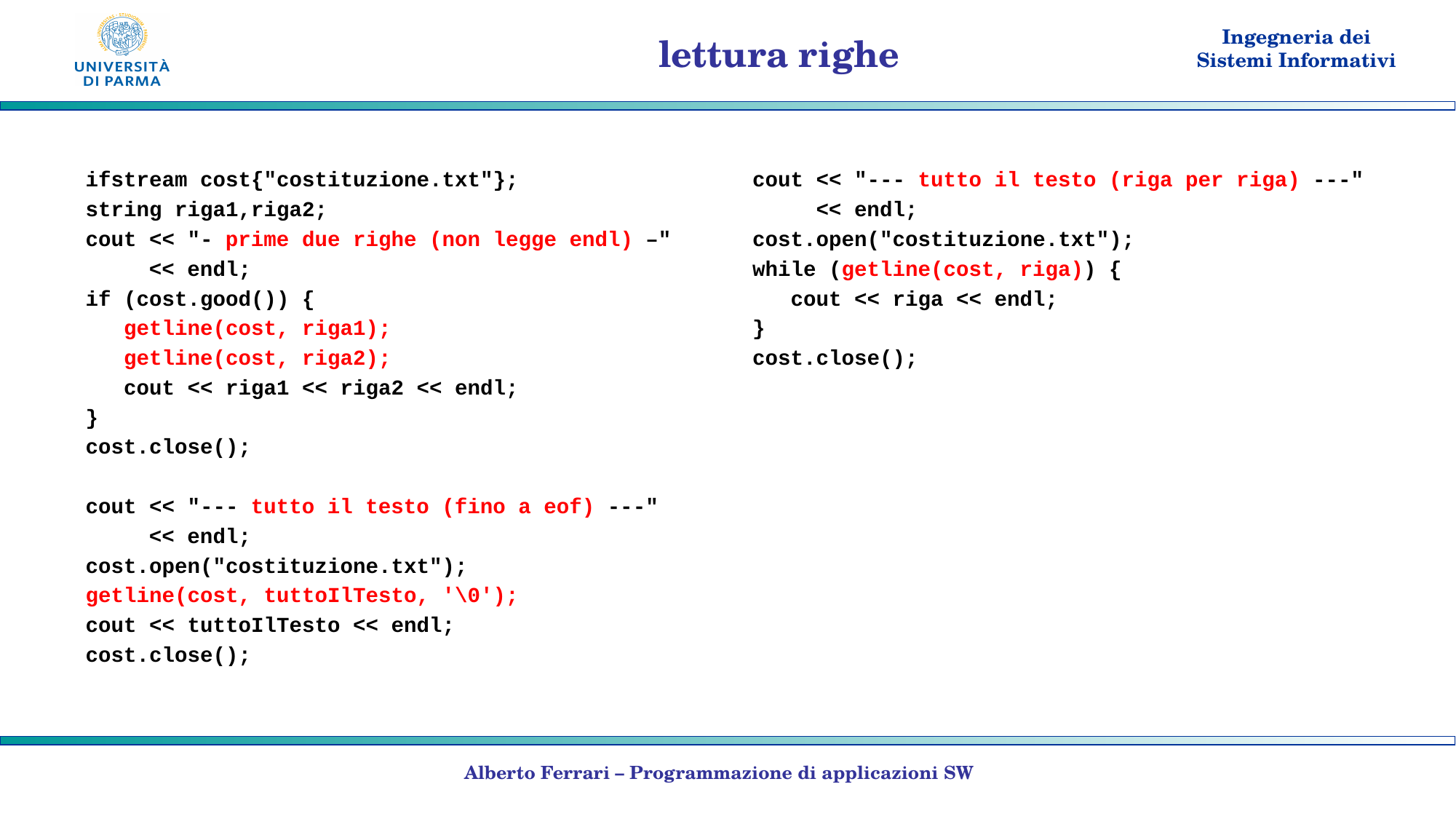

# lettura righe
ifstream cost{"costituzione.txt"};
string riga1,riga2;
cout << "- prime due righe (non legge endl) –"
     << endl;
if (cost.good()) {
   getline(cost, riga1);
   getline(cost, riga2);
   cout << riga1 << riga2 << endl;
}
cost.close();

cout << "--- tutto il testo (fino a eof) ---"
     << endl;
cost.open("costituzione.txt");
getline(cost, tuttoIlTesto, '\0');
cout << tuttoIlTesto << endl;
cost.close();
cout << "--- tutto il testo (riga per riga) ---"
     << endl;
cost.open("costituzione.txt");
while (getline(cost, riga)) {
   cout << riga << endl;
}
cost.close();
Alberto Ferrari – Programmazione di applicazioni SW